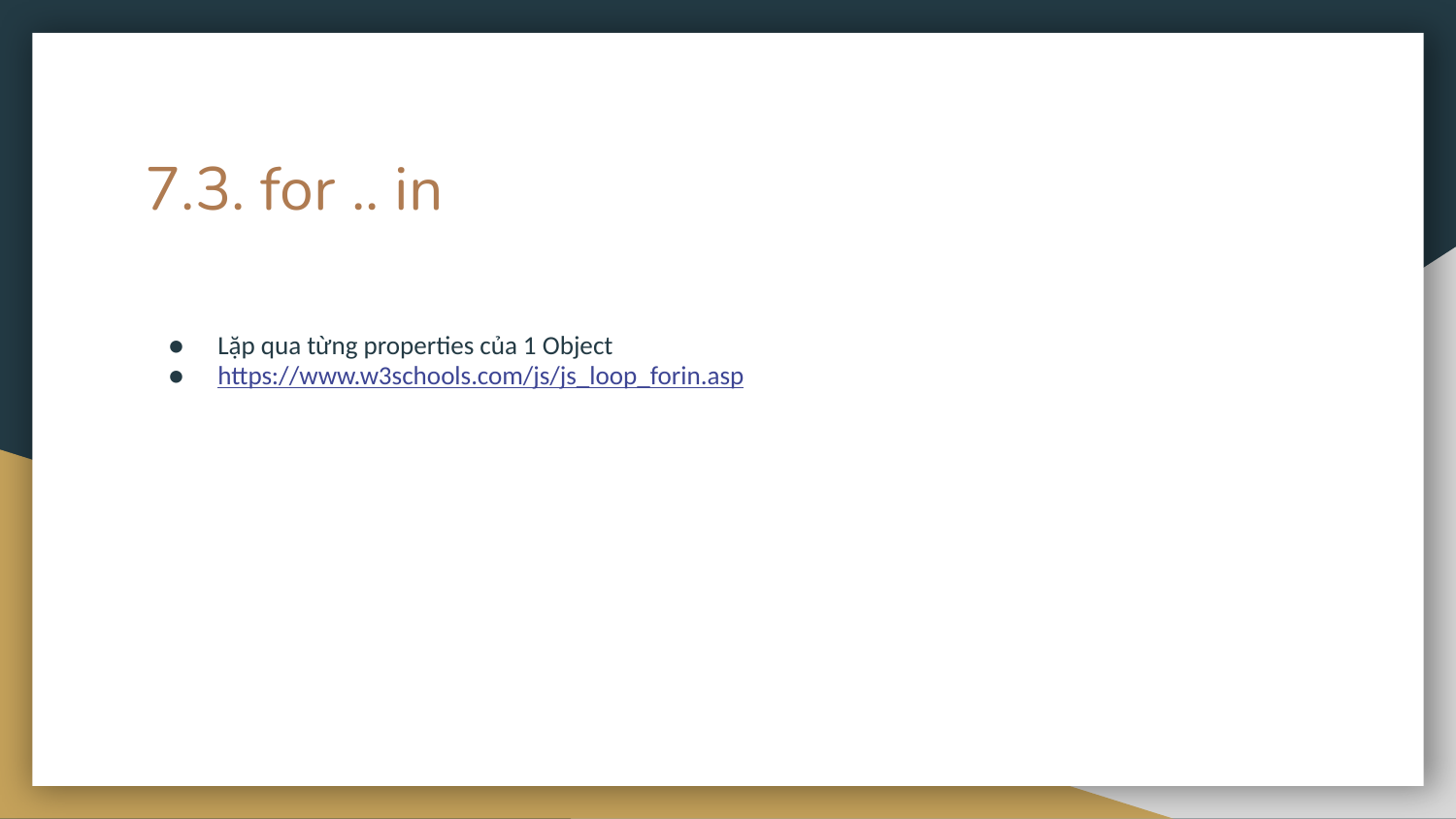

# 7.3. for .. in
Lặp qua từng properties của 1 Object
https://www.w3schools.com/js/js_loop_forin.asp